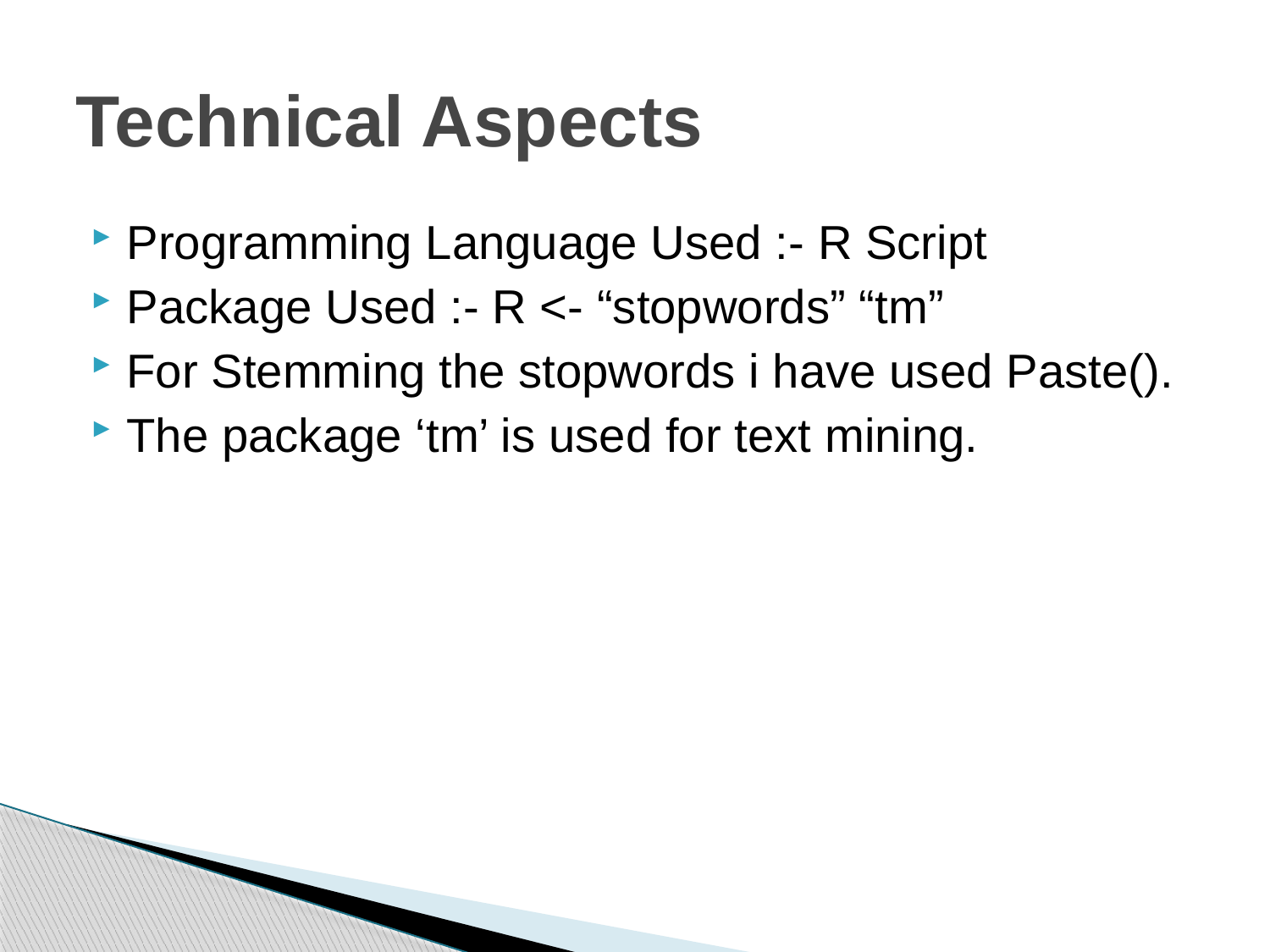

# Technical Aspects
Programming Language Used :- R Script
Package Used :- R <- “stopwords” “tm”
For Stemming the stopwords i have used Paste().
The package ‘tm’ is used for text mining.